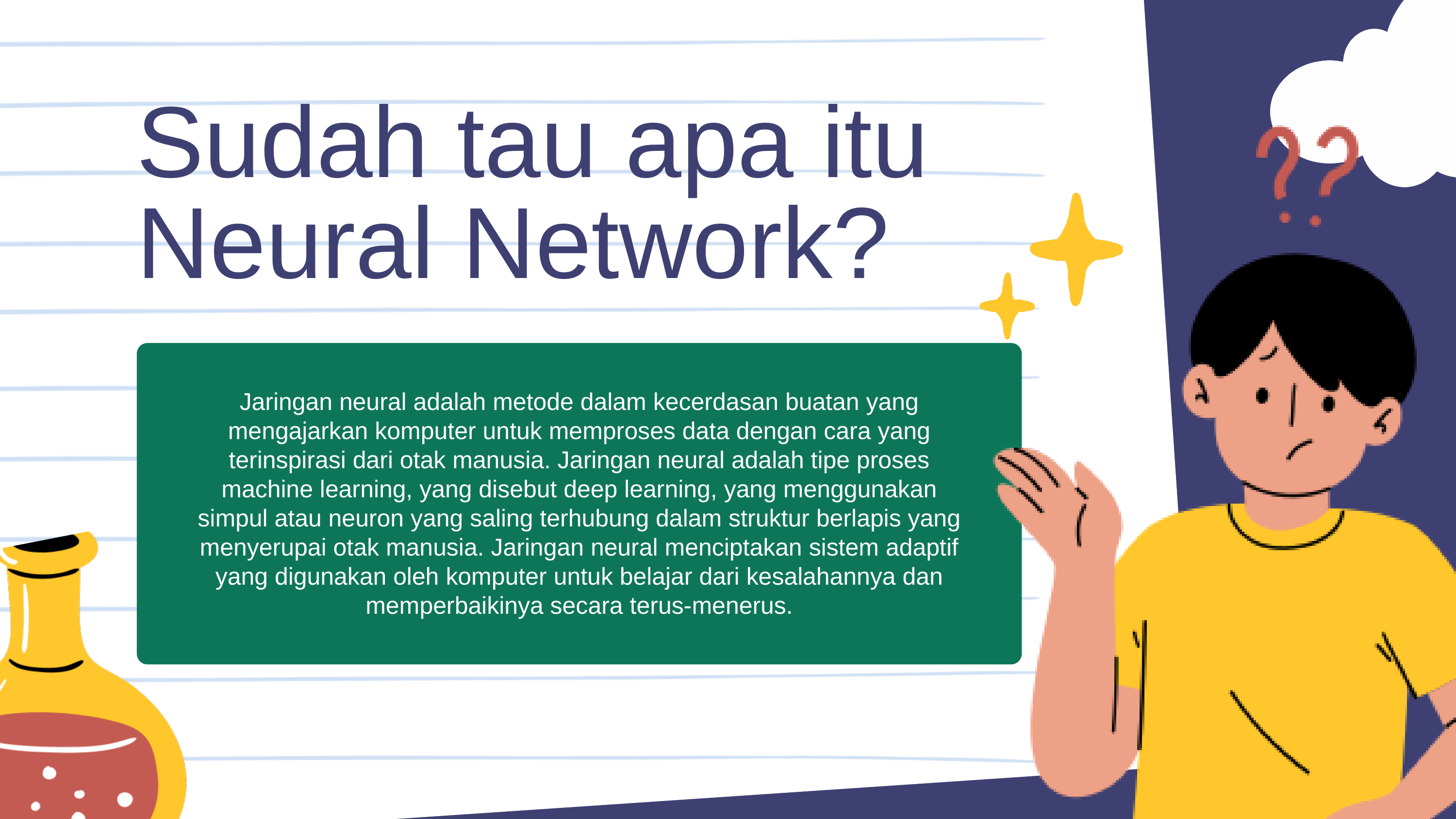

Sudah tau apa itu Neural Network?

Jaringan neural adalah metode dalam kecerdasan buatan yang mengajarkan komputer untuk memproses data dengan cara yang terinspirasi dari otak manusia. Jaringan neural adalah tipe proses machine learning, yang disebut deep learning, yang menggunakan simpul atau neuron yang saling terhubung dalam struktur berlapis yang menyerupai otak manusia. Jaringan neural menciptakan sistem adaptif yang digunakan oleh komputer untuk belajar dari kesalahannya dan memperbaikinya secara terus-menerus.